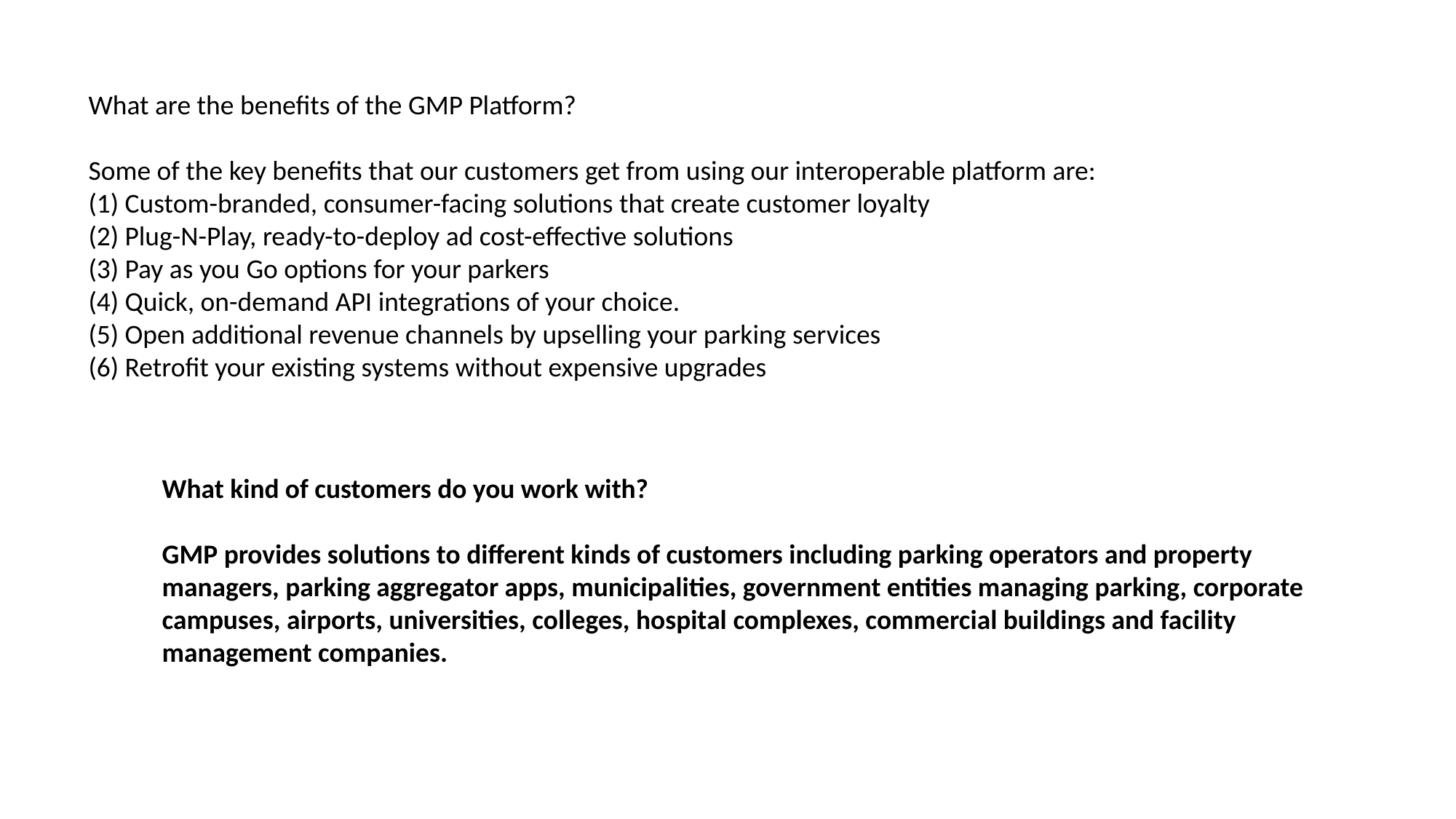

What are the benefits of the GMP Platform?

Some of the key benefits that our customers get from using our interoperable platform are:
(1) Custom-branded, consumer-facing solutions that create customer loyalty
(2) Plug-N-Play, ready-to-deploy ad cost-effective solutions
(3) Pay as you Go options for your parkers
(4) Quick, on-demand API integrations of your choice.
(5) Open additional revenue channels by upselling your parking services
(6) Retrofit your existing systems without expensive upgrades
What kind of customers do you work with?

GMP provides solutions to different kinds of customers including parking operators and property managers, parking aggregator apps, municipalities, government entities managing parking, corporate campuses, airports, universities, colleges, hospital complexes, commercial buildings and facility management companies.